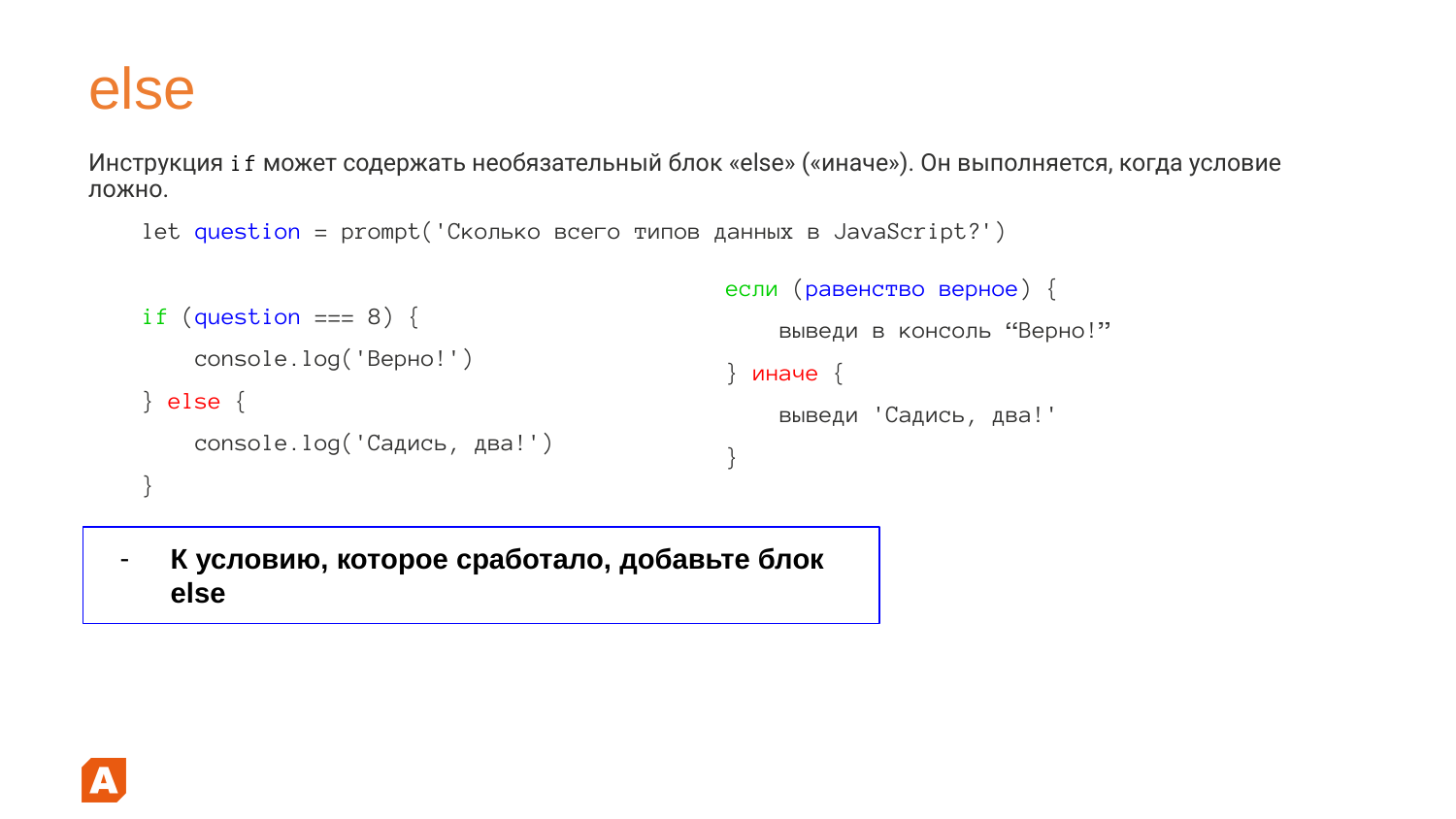

# else
Инструкция if может содержать необязательный блок «else» («иначе»). Он выполняется, когда условие ложно.
    let question = prompt('Сколько всего типов данных в JavaScript?')

    if (question === 8) {
        console.log('Верно!')
    } else {
        console.log('Садись, два!')
    }

    если (равенство верное) {
        выведи в консоль “Верно!”
    } иначе {
        выведи 'Садись, два!'
    }
К условию, которое сработало, добавьте блок else